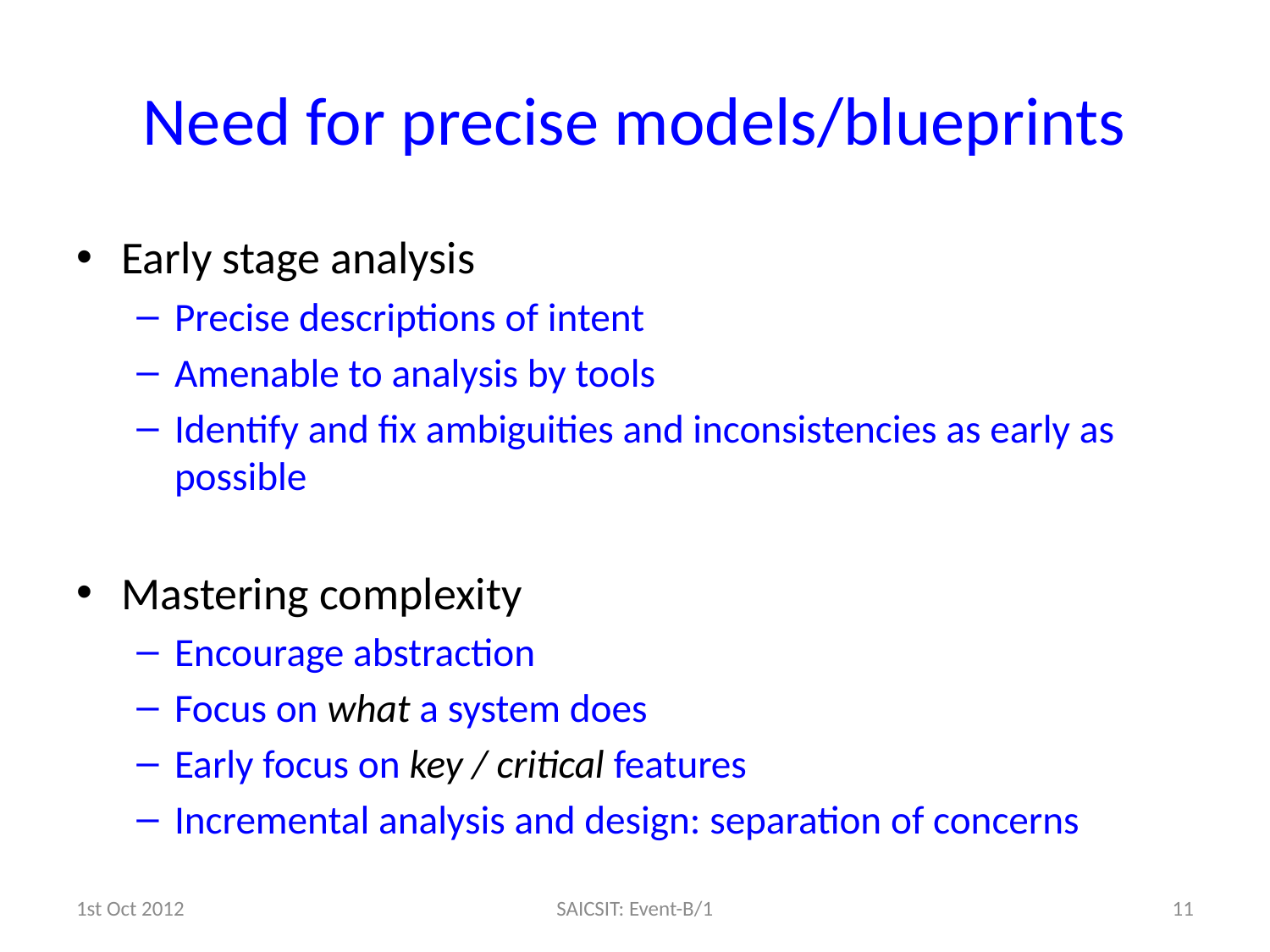

# Need for precise models/blueprints
Early stage analysis
Precise descriptions of intent
Amenable to analysis by tools
Identify and fix ambiguities and inconsistencies as early as possible

Mastering complexity
Encourage abstraction
Focus on what a system does
Early focus on key / critical features
Incremental analysis and design: separation of concerns

1st Oct 2012
SAICSIT: Event-B/1
11